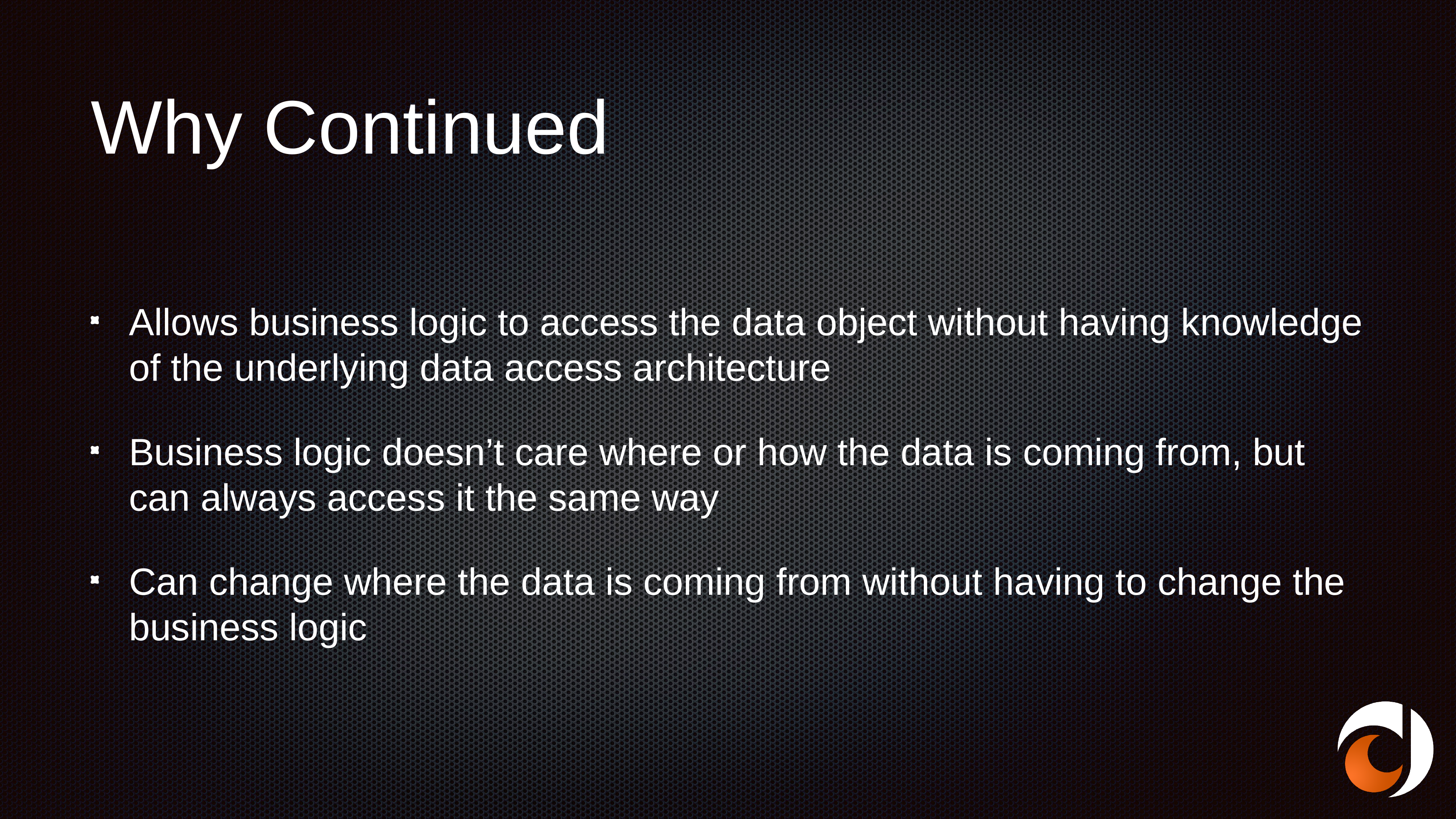

# Why Continued
Allows business logic to access the data object without having knowledge of the underlying data access architecture
Business logic doesn’t care where or how the data is coming from, but can always access it the same way
Can change where the data is coming from without having to change the business logic